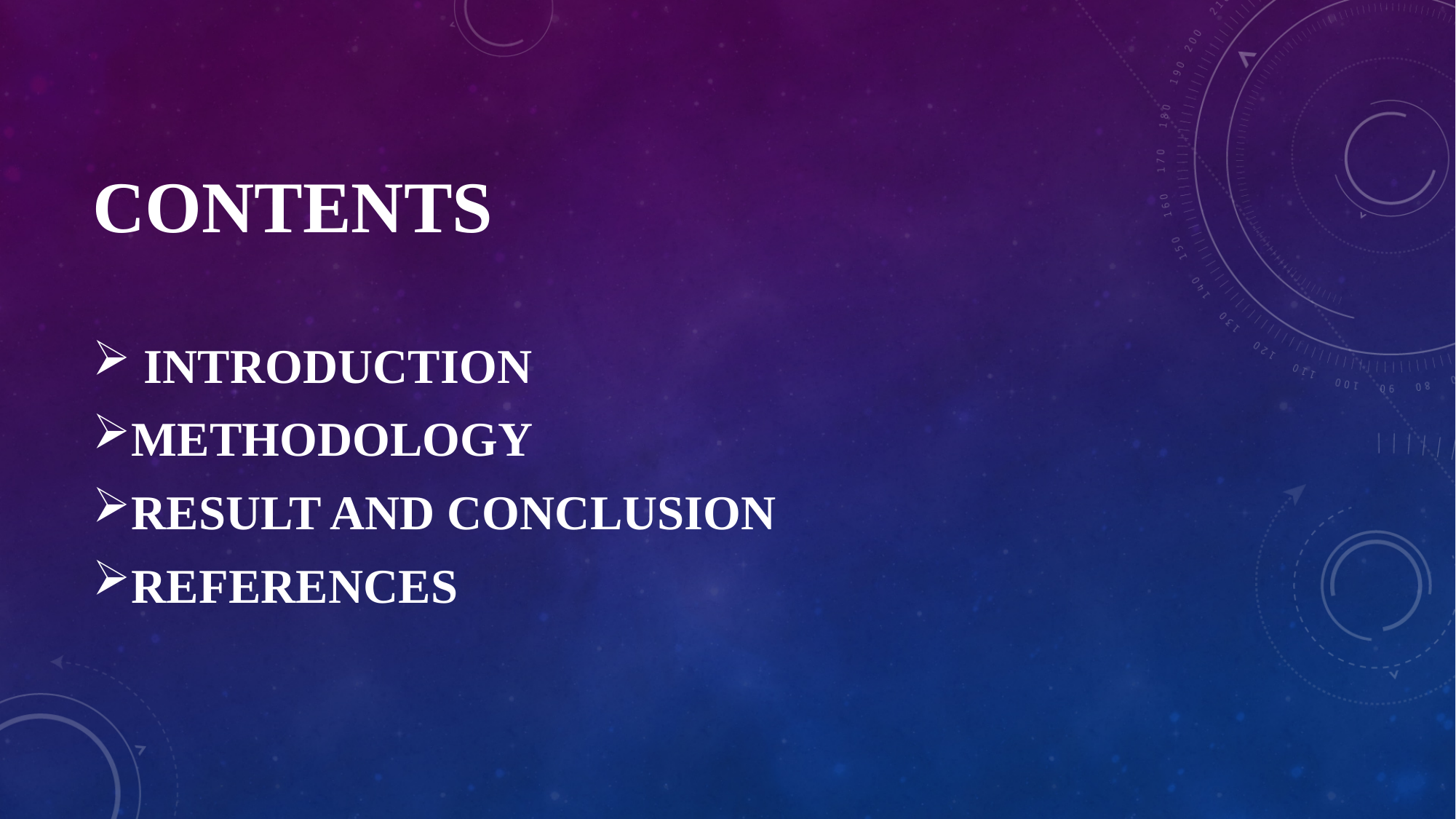

# CONTENTS
 INTRODUCTION
METHODOLOGY
RESULT AND CONCLUSION
REFERENCES